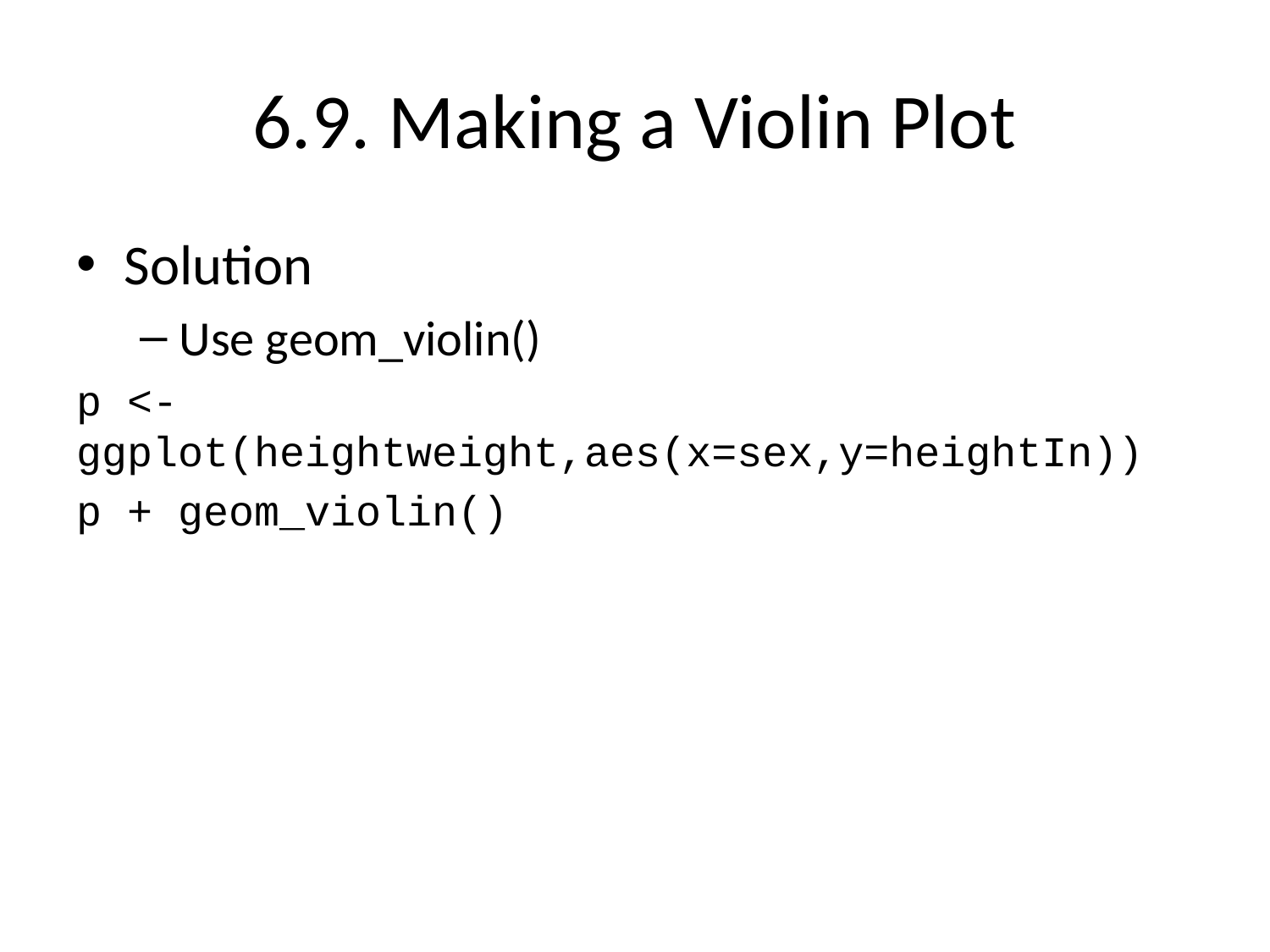

# 6.9. Making a Violin Plot
Solution
Use geom_violin()
p <-ggplot(heightweight,aes(x=sex,y=heightIn))
p + geom_violin()